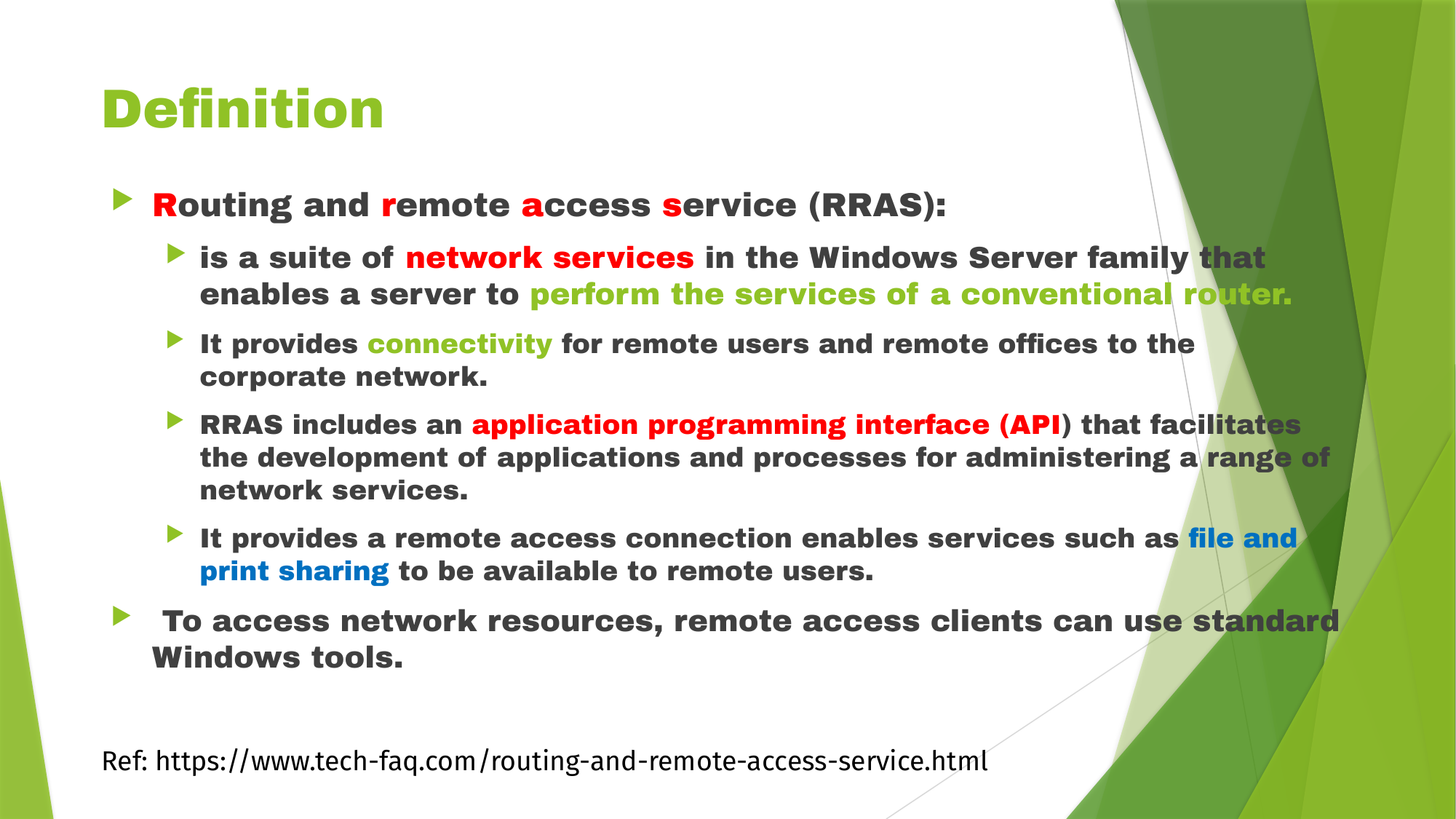

# Definition
Routing and remote access service (RRAS):
is a suite of network services in the Windows Server family that enables a server to perform the services of a conventional router.
It provides connectivity for remote users and remote offices to the corporate network.
RRAS includes an application programming interface (API) that facilitates the development of applications and processes for administering a range of network services.
It provides a remote access connection enables services such as file and print sharing to be available to remote users.
 To access network resources, remote access clients can use standard Windows tools.

Ref: https://www.tech-faq.com/routing-and-remote-access-service.html